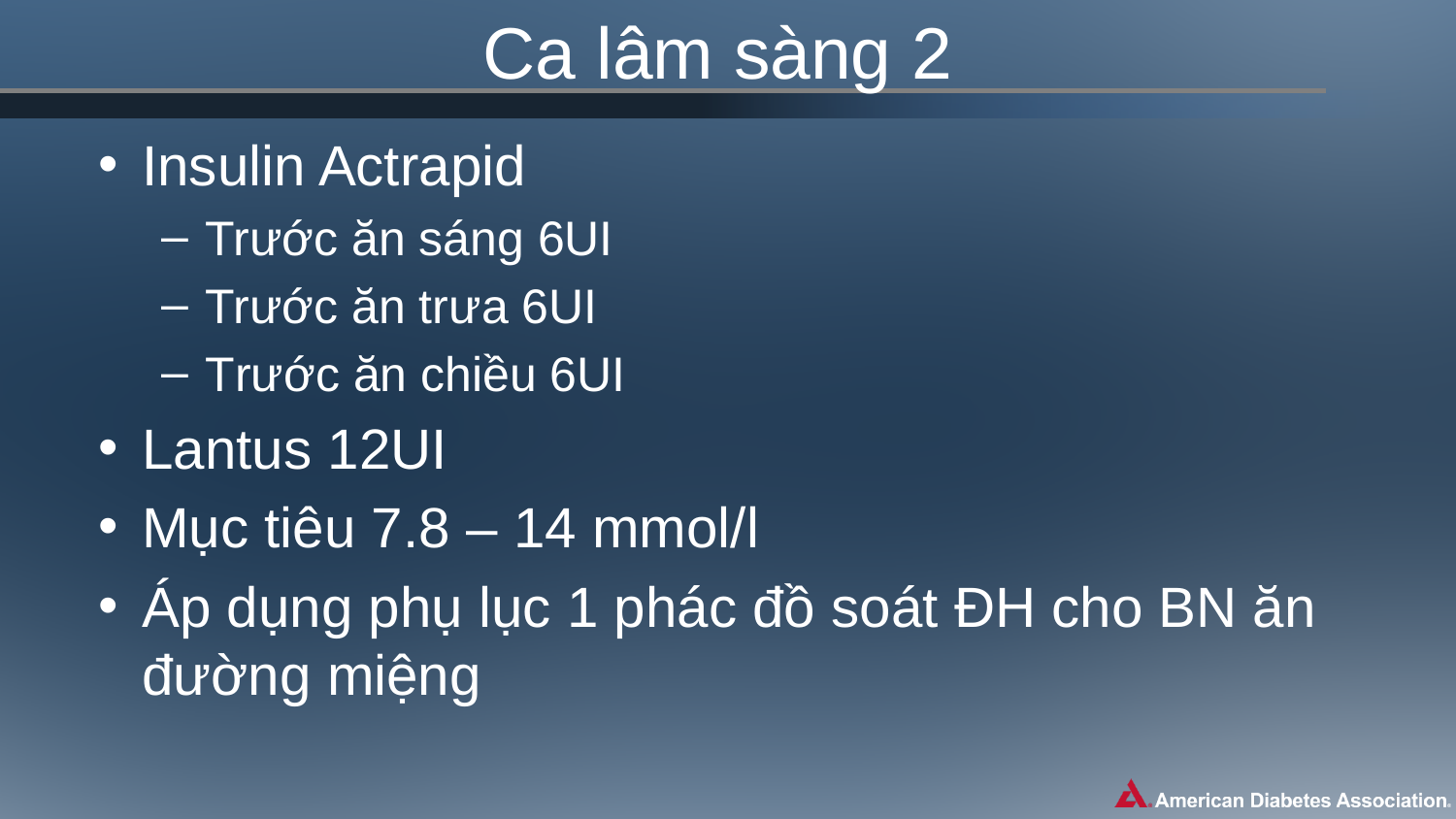

# Ca lâm sàng 2
Insulin Actrapid
Trước ăn sáng 6UI
Trước ăn trưa 6UI
Trước ăn chiều 6UI
Lantus 12UI
Mục tiêu 7.8 – 14 mmol/l
Áp dụng phụ lục 1 phác đồ soát ĐH cho BN ăn đường miệng